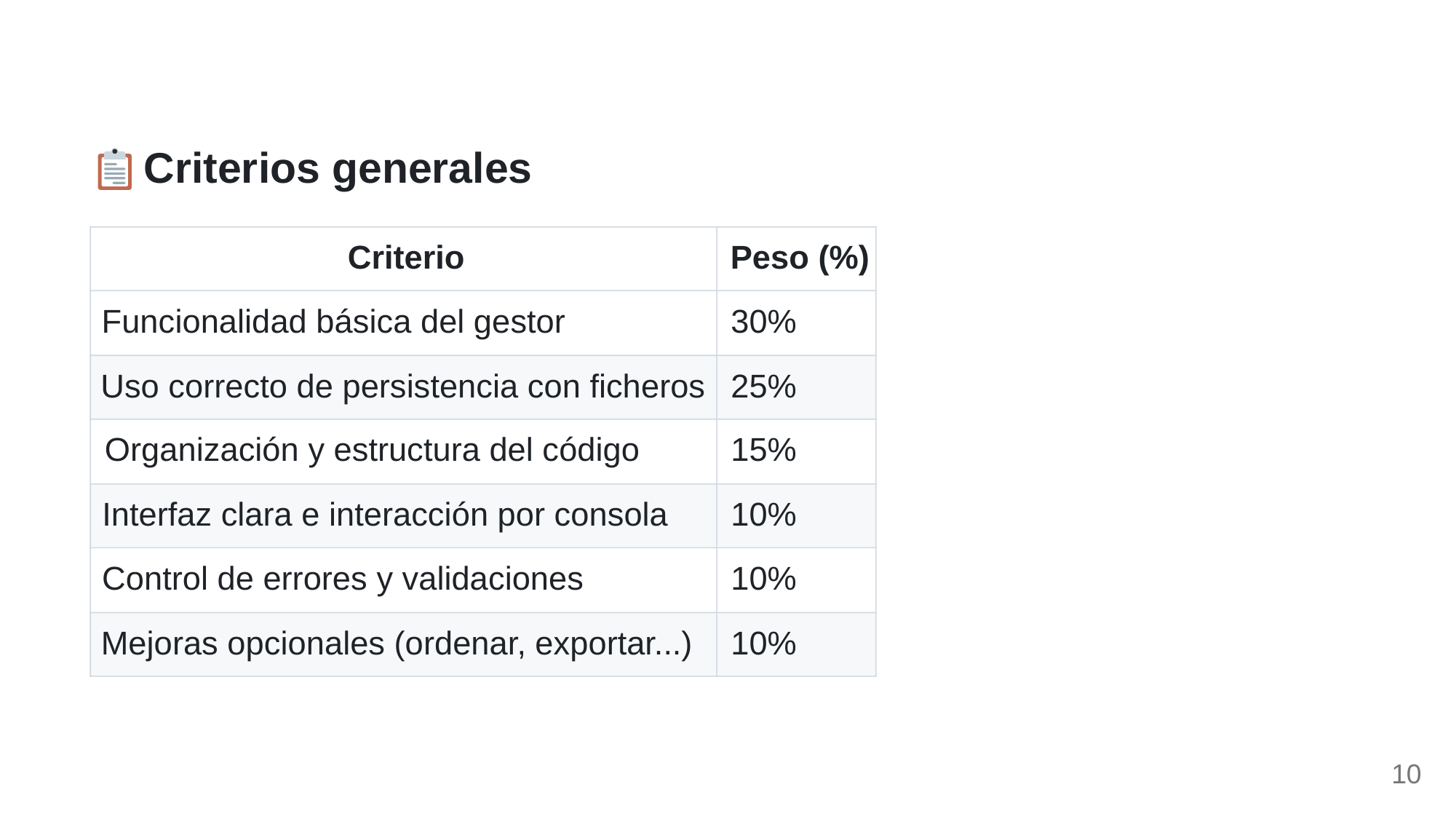

Criterios generales

Criterio
Peso (%)

Funcionalidad básica del gestor
30%

Uso correcto de persistencia con ficheros
25%

Organización y estructura del código
15%

Interfaz clara e interacción por consola
10%

Control de errores y validaciones
10%

Mejoras opcionales (ordenar, exportar...)
10%

10